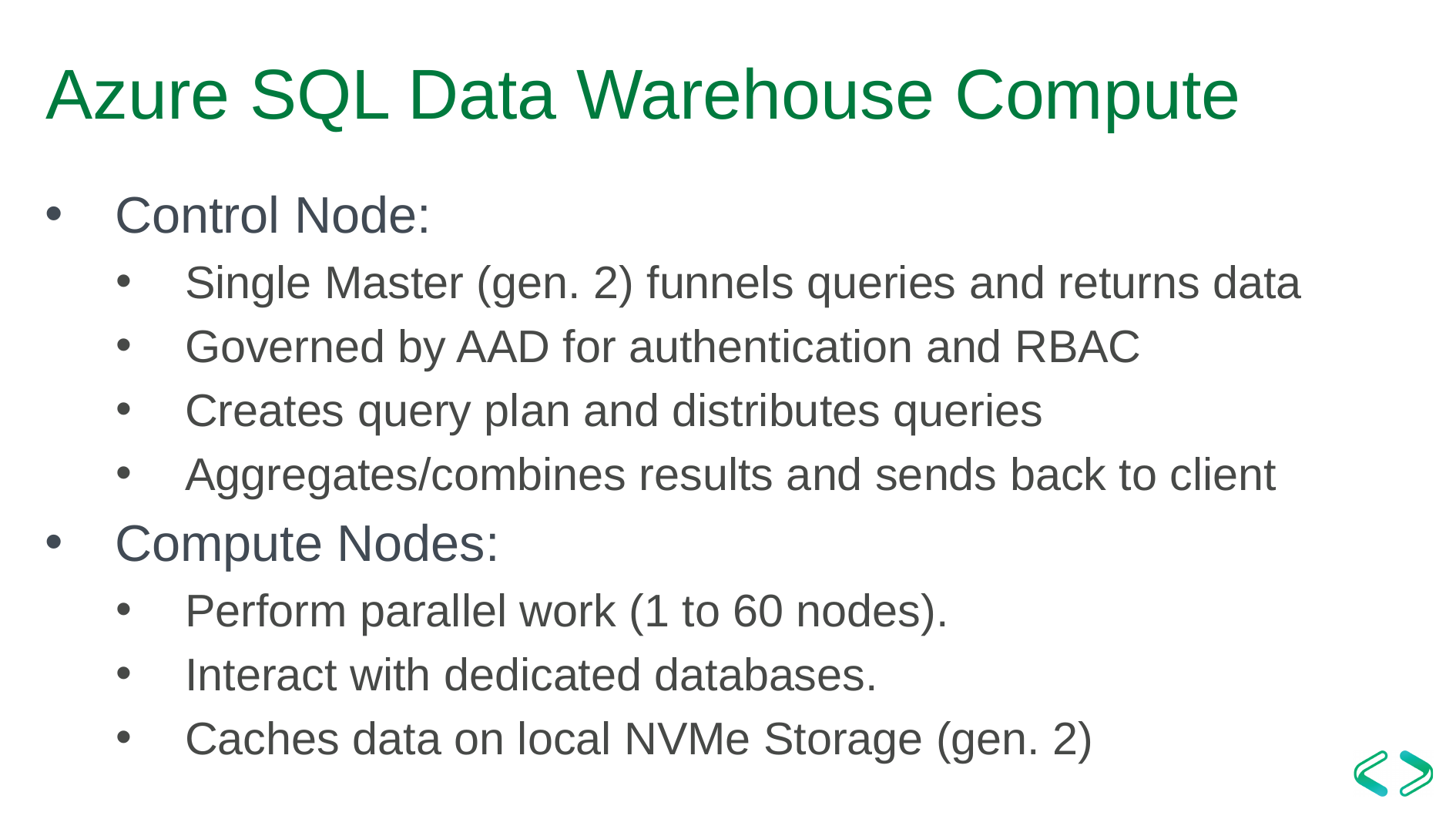

# Azure SQL Data Warehouse Compute
Control Node:
Single Master (gen. 2) funnels queries and returns data
Governed by AAD for authentication and RBAC
Creates query plan and distributes queries
Aggregates/combines results and sends back to client
Compute Nodes:
Perform parallel work (1 to 60 nodes).
Interact with dedicated databases.
Caches data on local NVMe Storage (gen. 2)